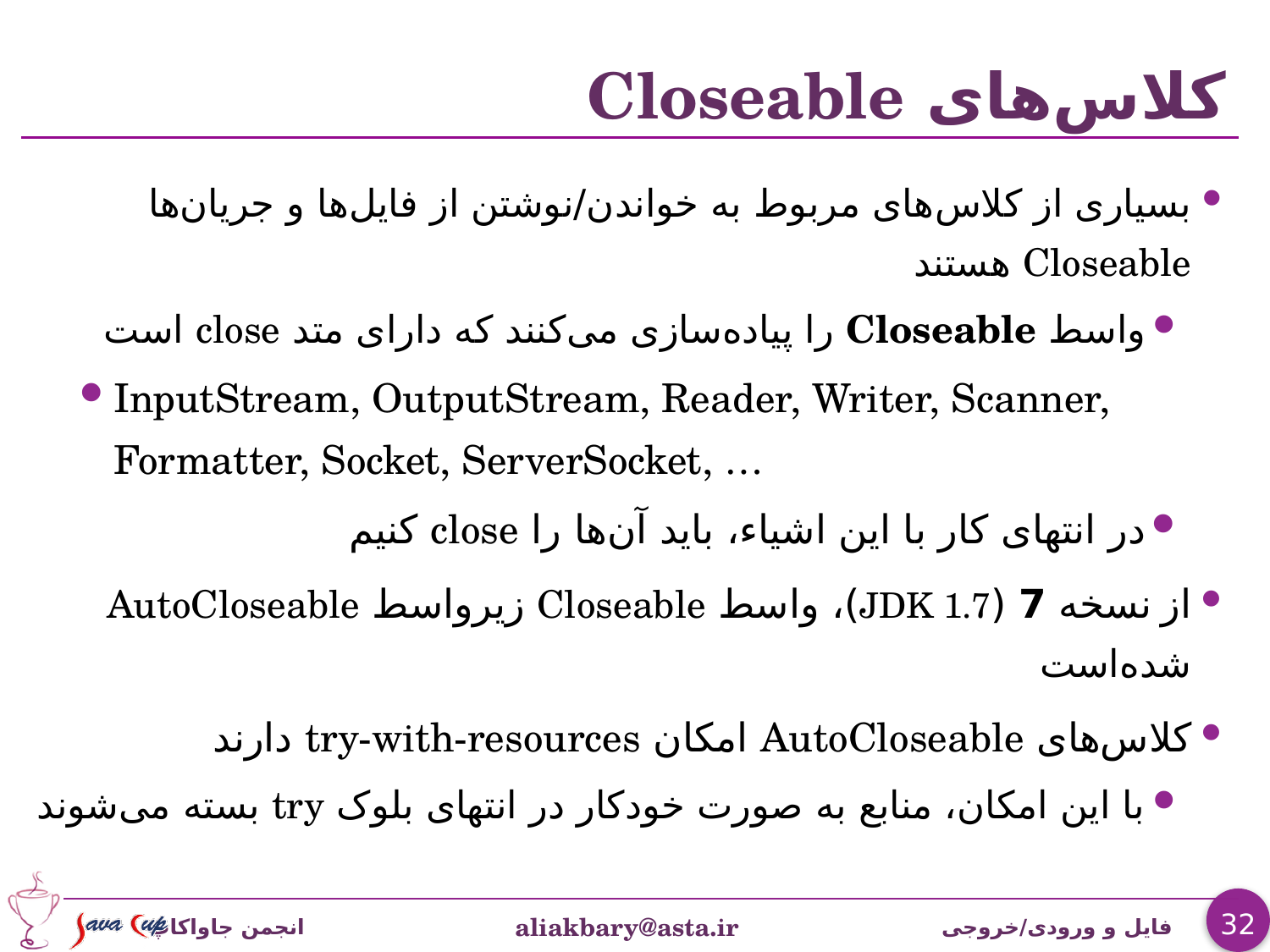

# کلاس‌های Closeable
بسياری از کلاس‌های مربوط به خواندن/نوشتن از فایل‌ها و جریان‌ها Closeable هستند
واسط Closeable را پیاده‌سازی می‌کنند که دارای متد close است
InputStream, OutputStream, Reader, Writer, Scanner, Formatter, Socket, ServerSocket, …
در انتهای کار با این اشیاء، باید آن‌ها را close کنیم
از نسخه 7 (JDK 1.7)، واسط Closeable زیرواسط AutoCloseable شده‌است
کلاس‌های AutoCloseable امکان try-with-resources دارند
با این امکان، منابع به صورت خودکار در انتهای بلوک try بسته می‌شوند